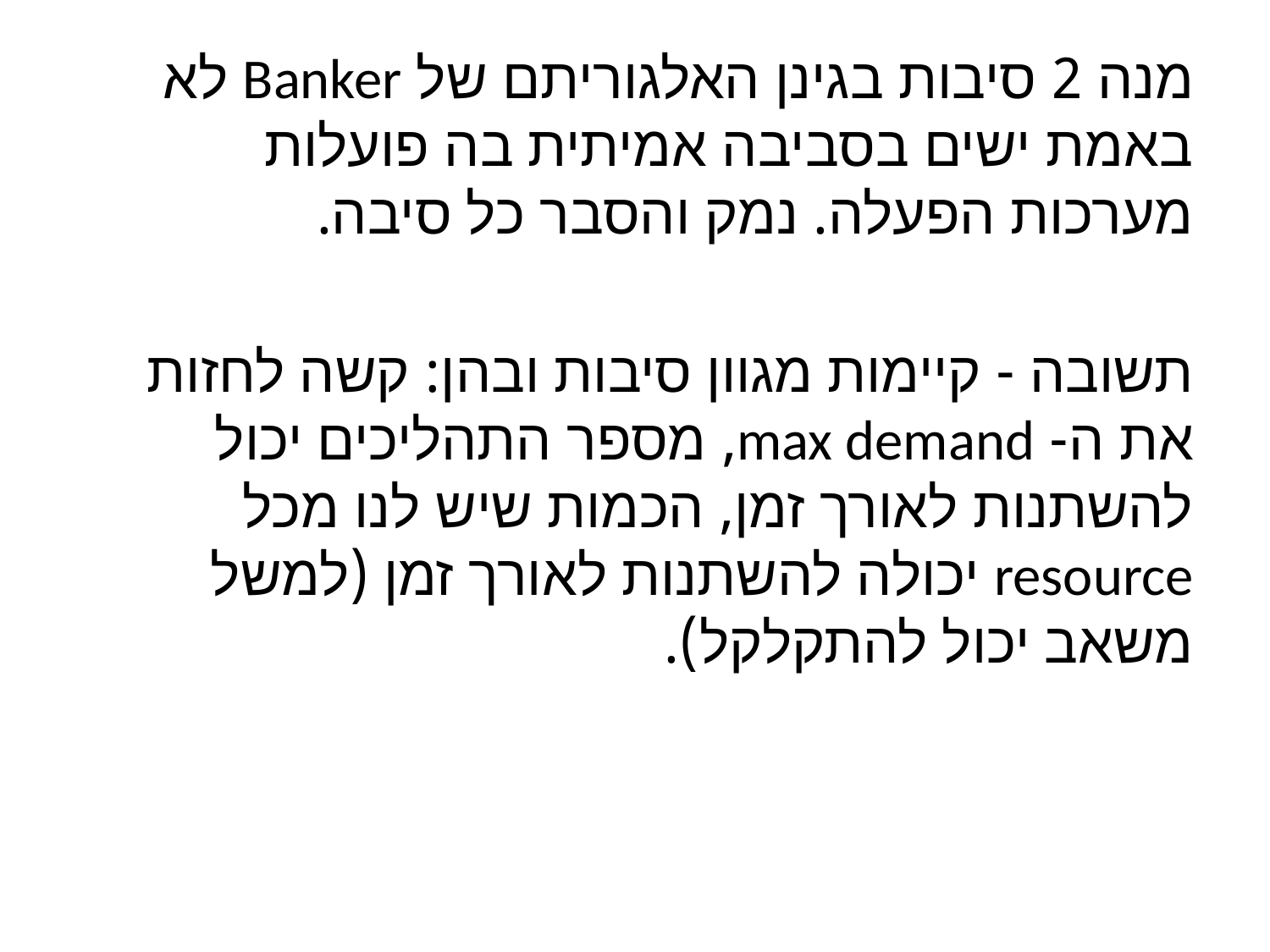

מנה 2 סיבות בגינן האלגוריתם של Banker לא באמת ישים בסביבה אמיתית בה פועלות מערכות הפעלה. נמק והסבר כל סיבה.

תשובה - קיימות מגוון סיבות ובהן: קשה לחזות את ה- max demand, מספר התהליכים יכול להשתנות לאורך זמן, הכמות שיש לנו מכל resource יכולה להשתנות לאורך זמן (למשל משאב יכול להתקלקל).

#